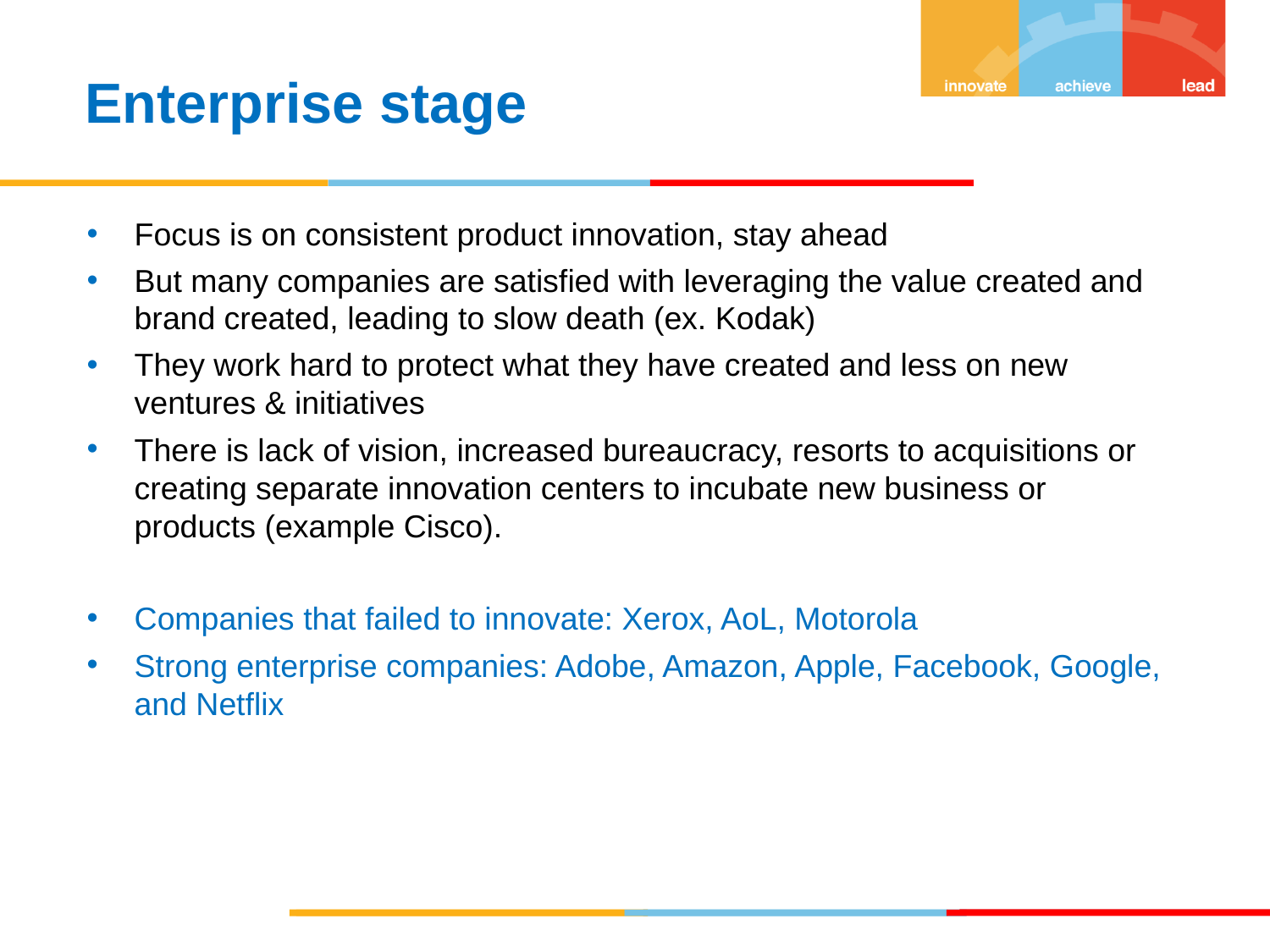

Enterprise stage
Focus is on consistent product innovation, stay ahead
But many companies are satisfied with leveraging the value created and brand created, leading to slow death (ex. Kodak)
They work hard to protect what they have created and less on new ventures & initiatives
There is lack of vision, increased bureaucracy, resorts to acquisitions or creating separate innovation centers to incubate new business or products (example Cisco).

Companies that failed to innovate: Xerox, AoL, Motorola
Strong enterprise companies: Adobe, Amazon, Apple, Facebook, Google, and Netflix